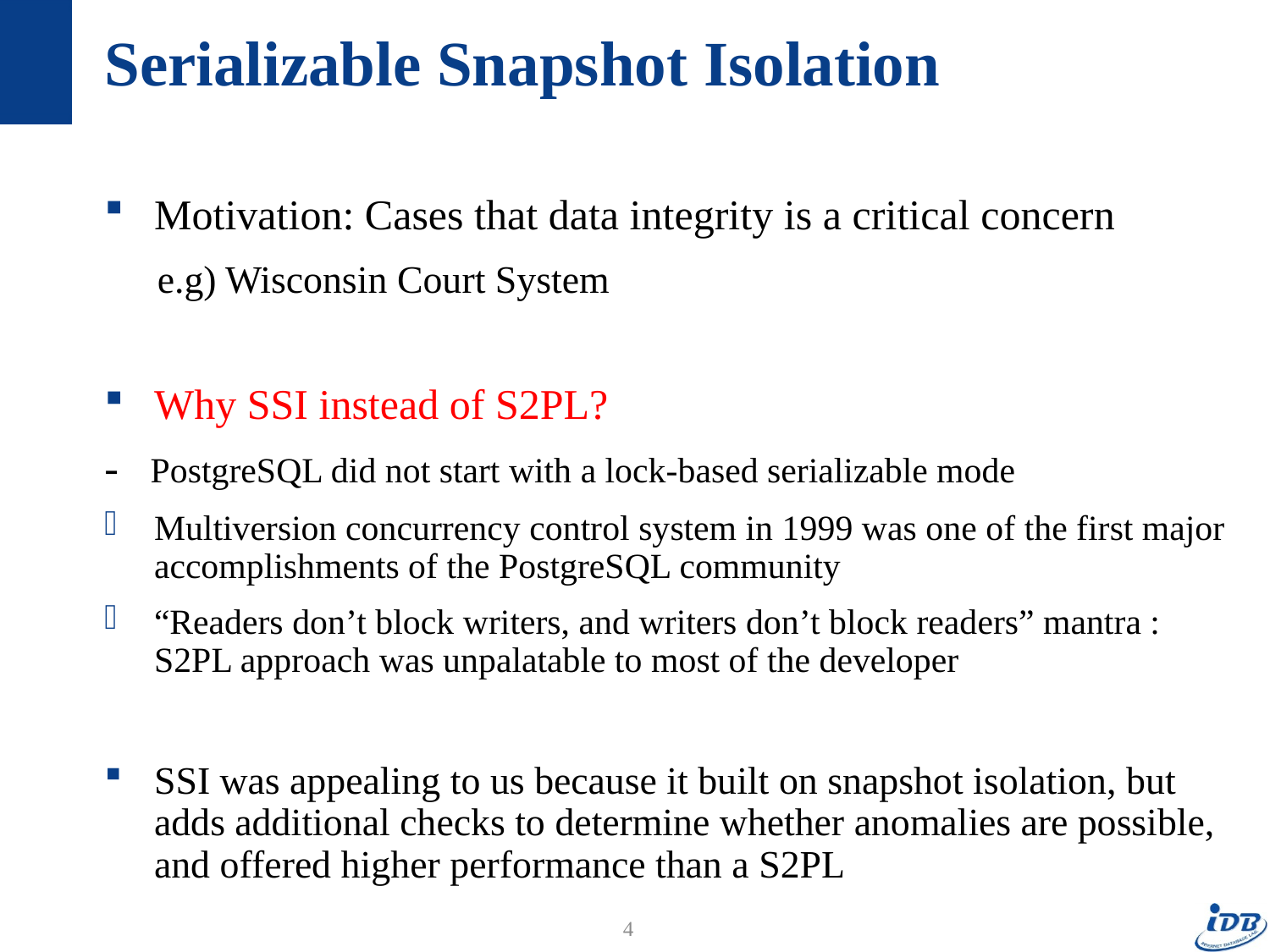

# Serializable Snapshot Isolation
Motivation: Cases that data integrity is a critical concern
     e.g) Wisconsin Court System

Why SSI instead of S2PL?
-   PostgreSQL did not start with a lock-based serializable mode
Multiversion concurrency control system in 1999 was one of the first major accomplishments of the PostgreSQL community
“Readers don’t block writers, and writers don’t block readers” mantra : S2PL approach was unpalatable to most of the developer

SSI was appealing to us because it built on snapshot isolation, but adds additional checks to determine whether anomalies are possible, and offered higher performance than a S2PL

4